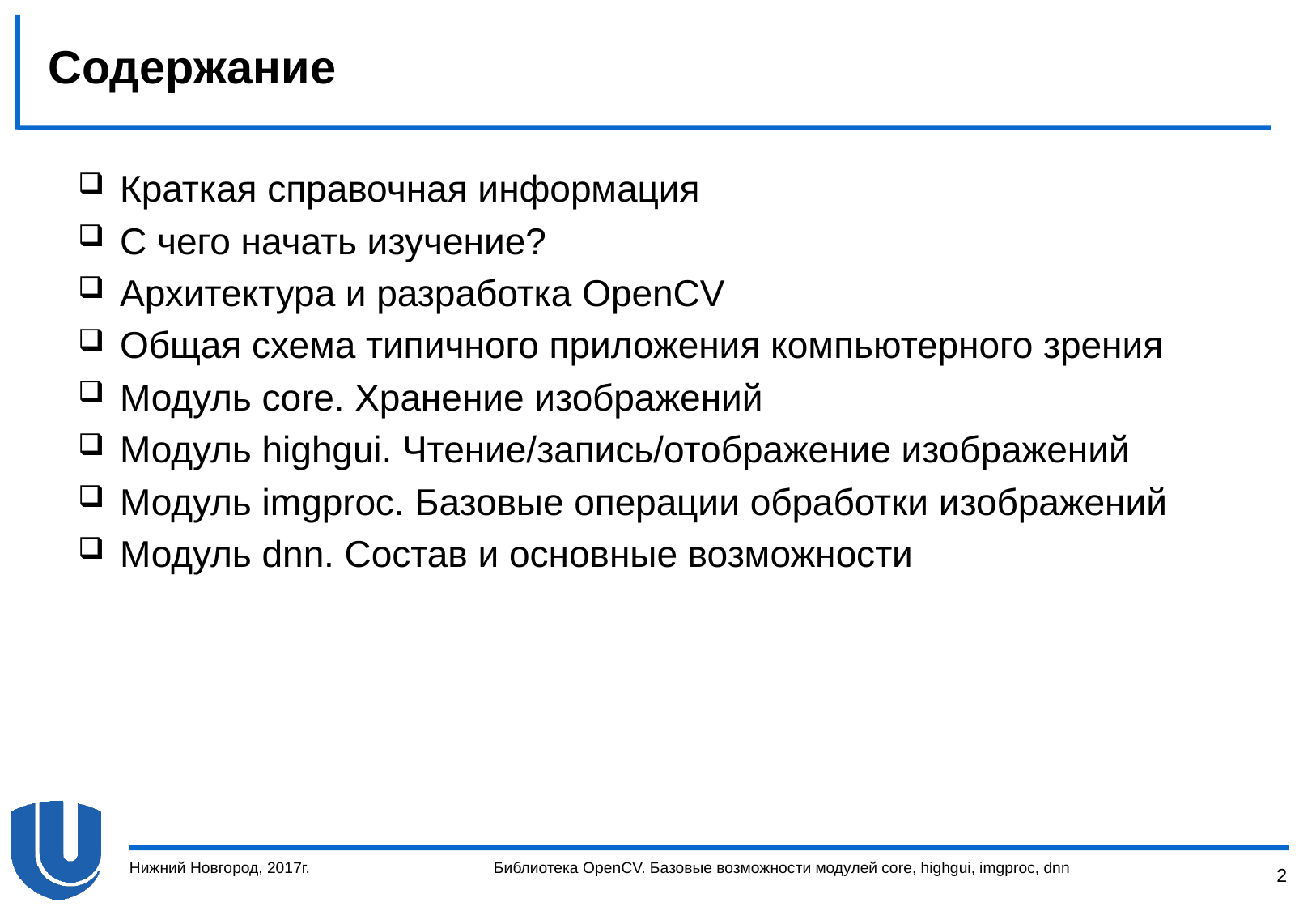

# Содержание
Краткая справочная информация
С чего начать изучение?
Архитектура и разработка OpenCV
Общая схема типичного приложения компьютерного зрения
Модуль core. Хранение изображений
Модуль highgui. Чтение/запись/отображение изображений
Модуль imgproc. Базовые операции обработки изображений
Модуль dnn. Состав и основные возможности
Нижний Новгород, 2017г.
Библиотека OpenCV. Базовые возможности модулей core, highgui, imgproc, dnn